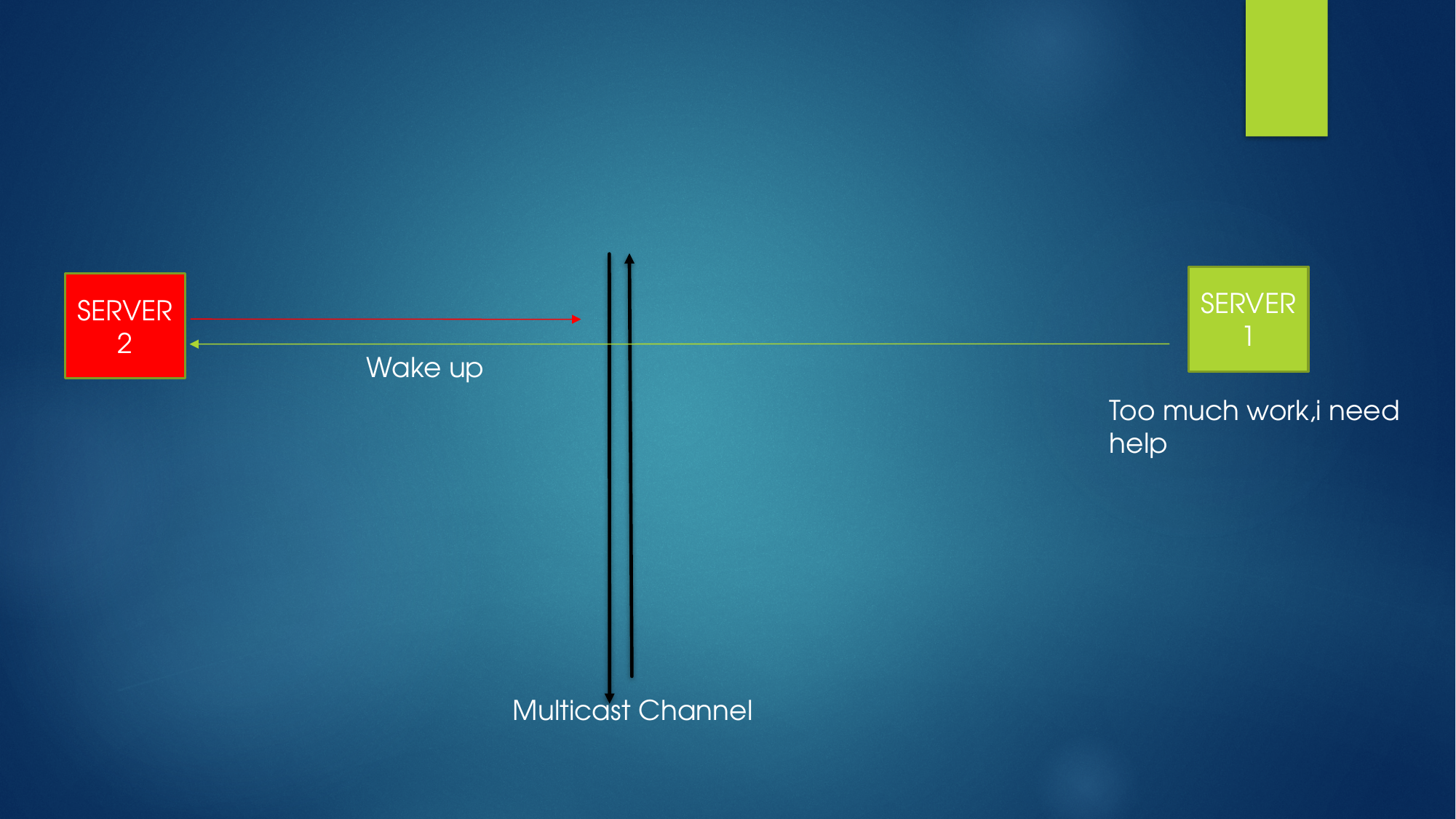

SERVER1
SERVER2
Wake up

Too much work,i need help

 Multicast Channel